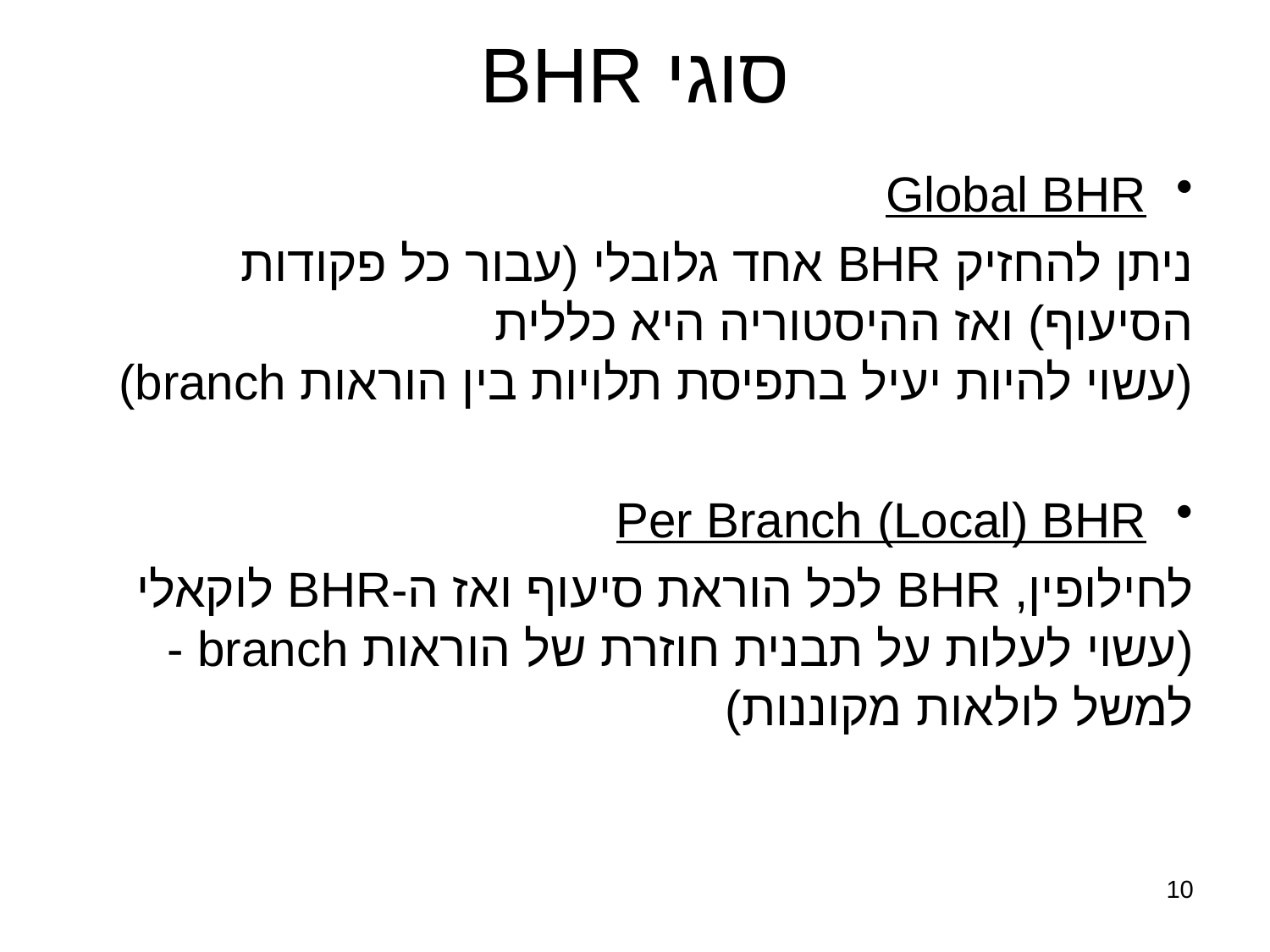

# סוגי BHR
Global BHR
ניתן להחזיק BHR אחד גלובלי (עבור כל פקודות הסיעוף) ואז ההיסטוריה היא כללית
(עשוי להיות יעיל בתפיסת תלויות בין הוראות branch)

Per Branch (Local) BHR
לחילופין, BHR לכל הוראת סיעוף ואז ה-BHR לוקאלי
(עשוי לעלות על תבנית חוזרת של הוראות branch - למשל לולאות מקוננות)

10